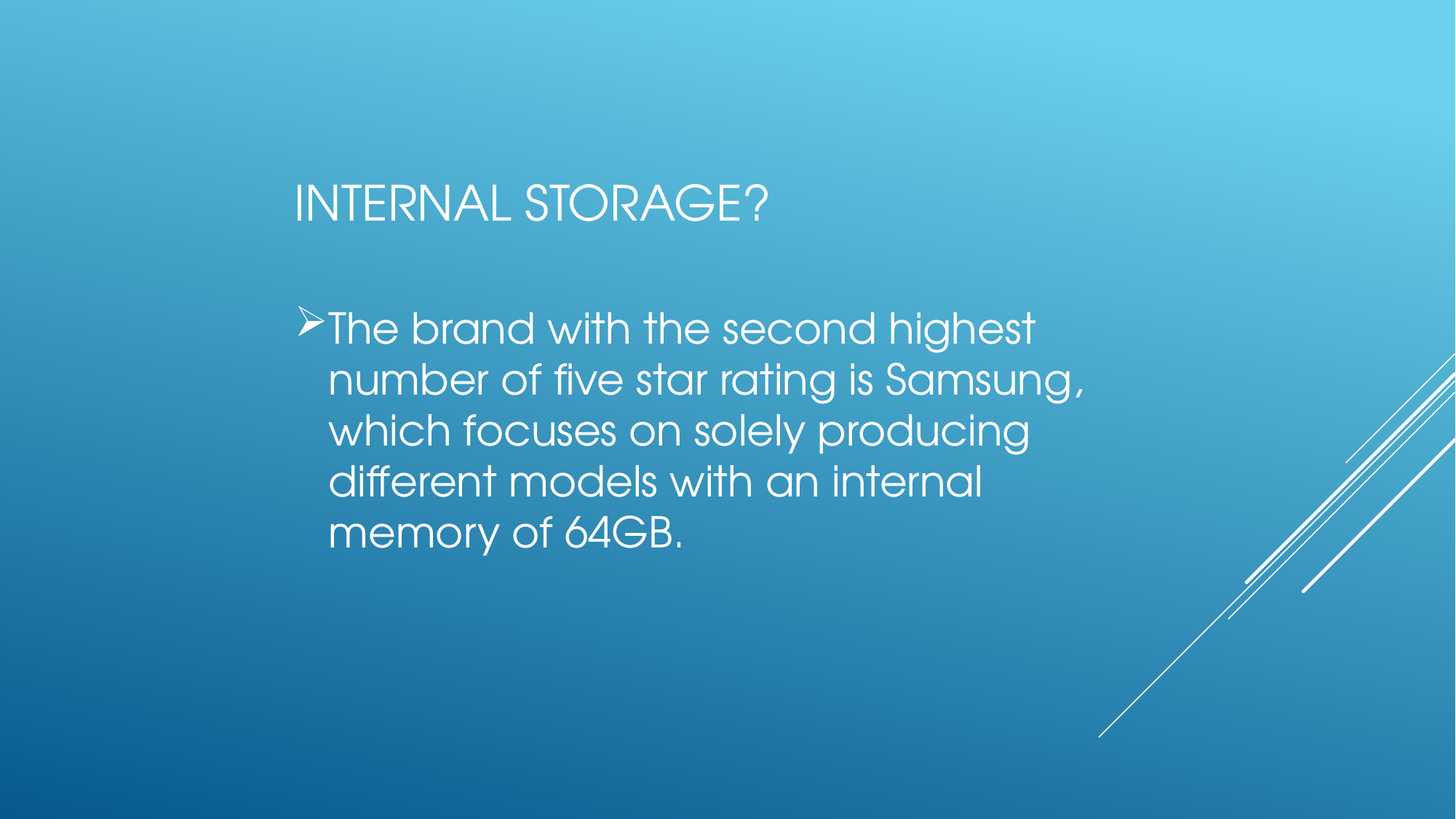

INTERNAL STORAGE?

The brand with the second highest number of five star rating is Samsung, which focuses on solely producing different models with an internal memory of 64GB.